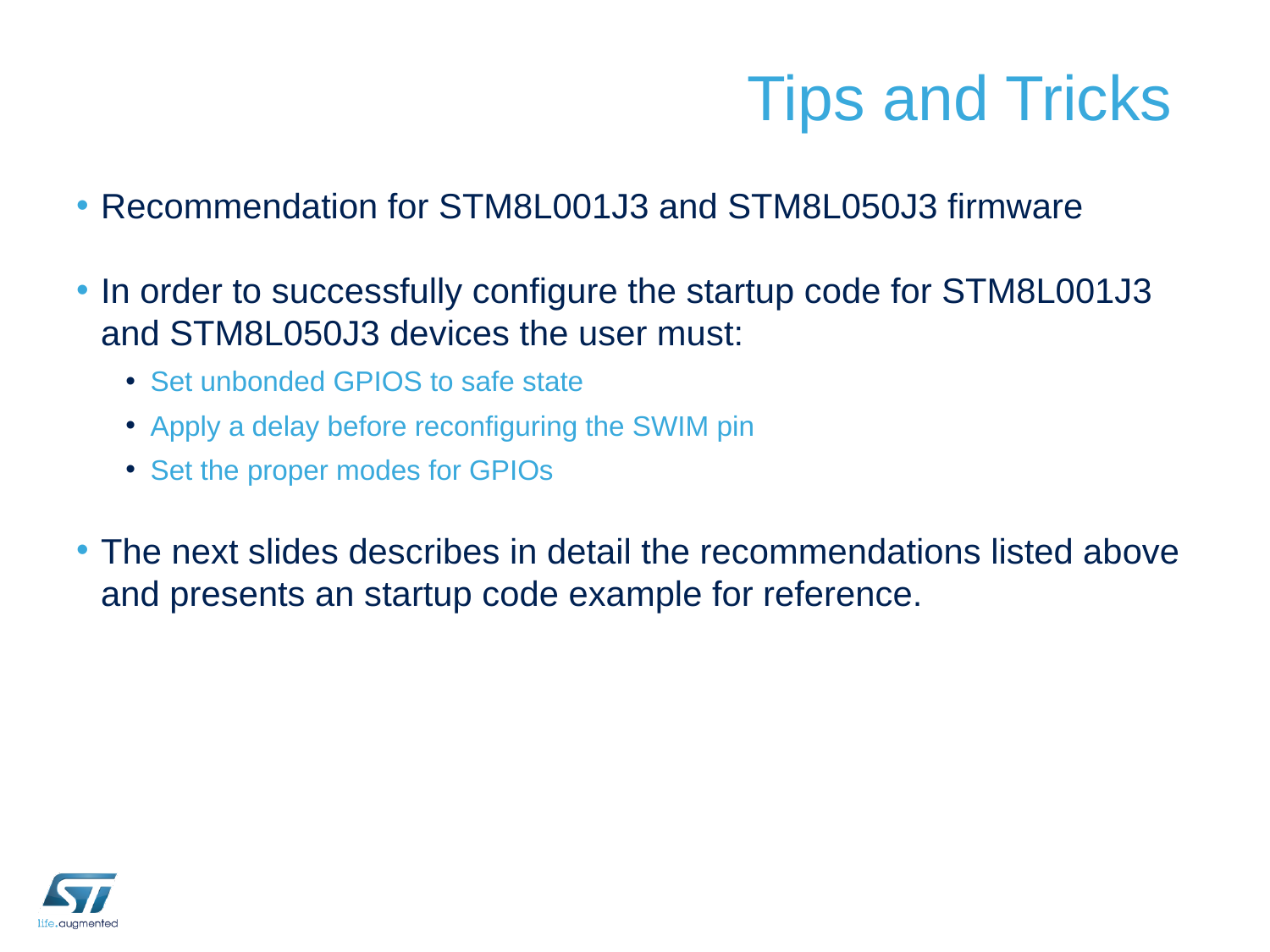

# Tips and Tricks
Recommendation for STM8L001J3 and STM8L050J3 firmware
In order to successfully configure the startup code for STM8L001J3 and STM8L050J3 devices the user must:
Set unbonded GPIOS to safe state
Apply a delay before reconfiguring the SWIM pin
Set the proper modes for GPIOs
The next slides describes in detail the recommendations listed above and presents an startup code example for reference.